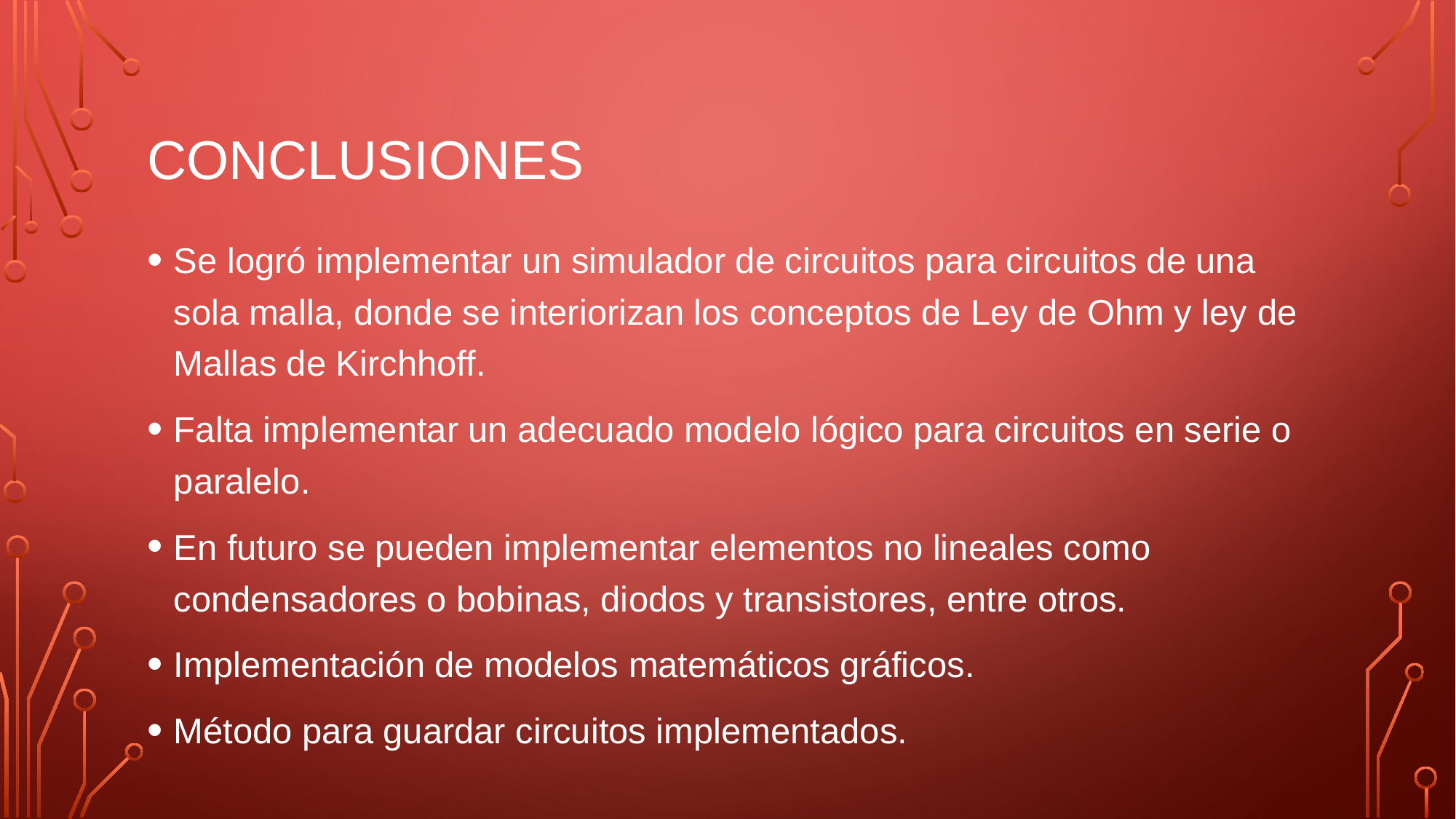

# conclusiones
Se logró implementar un simulador de circuitos para circuitos de una sola malla, donde se interiorizan los conceptos de Ley de Ohm y ley de Mallas de Kirchhoff.
Falta implementar un adecuado modelo lógico para circuitos en serie o paralelo.
En futuro se pueden implementar elementos no lineales como condensadores o bobinas, diodos y transistores, entre otros.
Implementación de modelos matemáticos gráficos.
Método para guardar circuitos implementados.